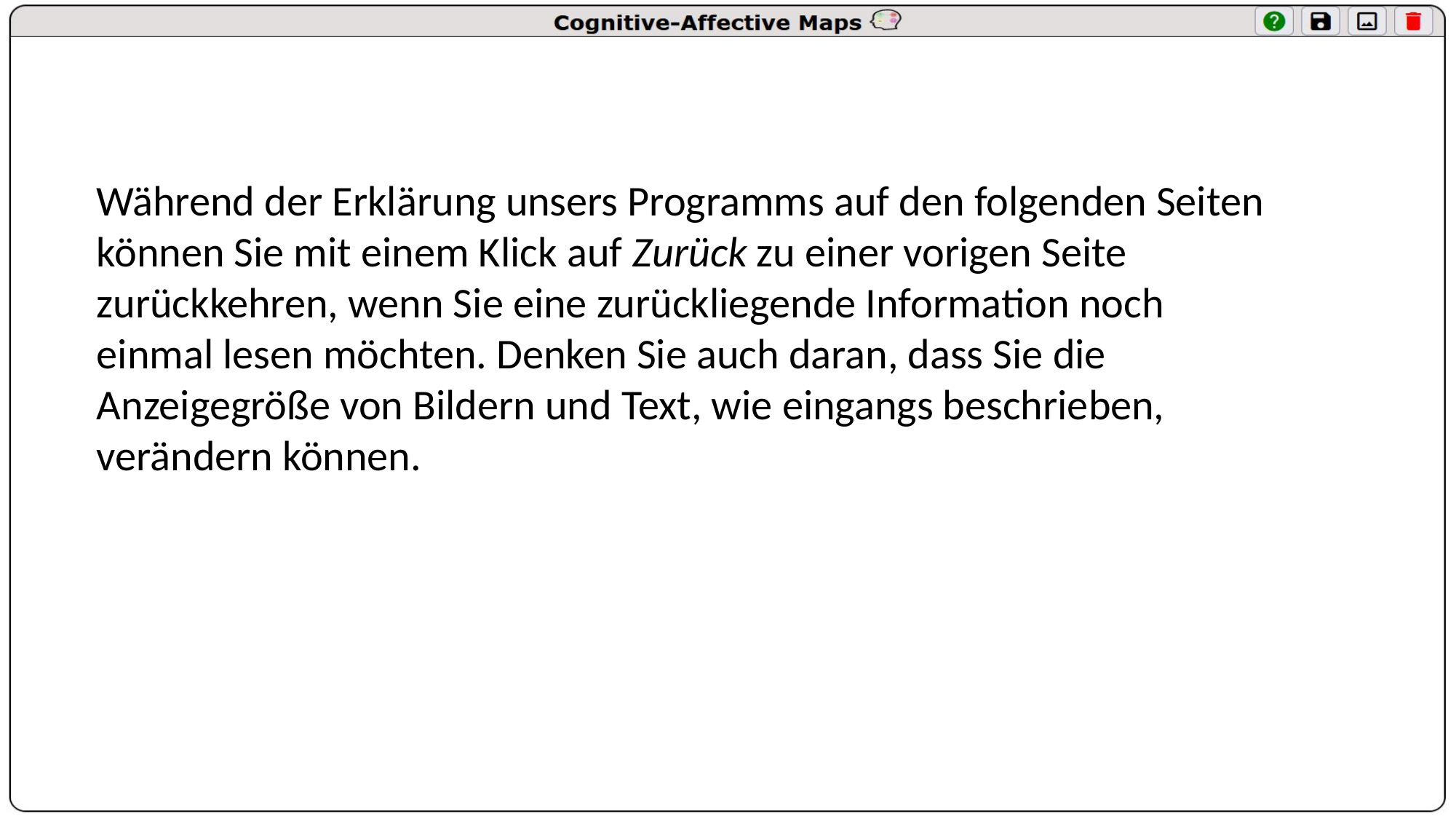

Während der Erklärung unsers Programms auf den folgenden Seiten können Sie mit einem Klick auf Zurück zu einer vorigen Seite zurückkehren, wenn Sie eine zurückliegende Information noch einmal lesen möchten. Denken Sie auch daran, dass Sie die Anzeigegröße von Bildern und Text, wie eingangs beschrieben, verändern können.